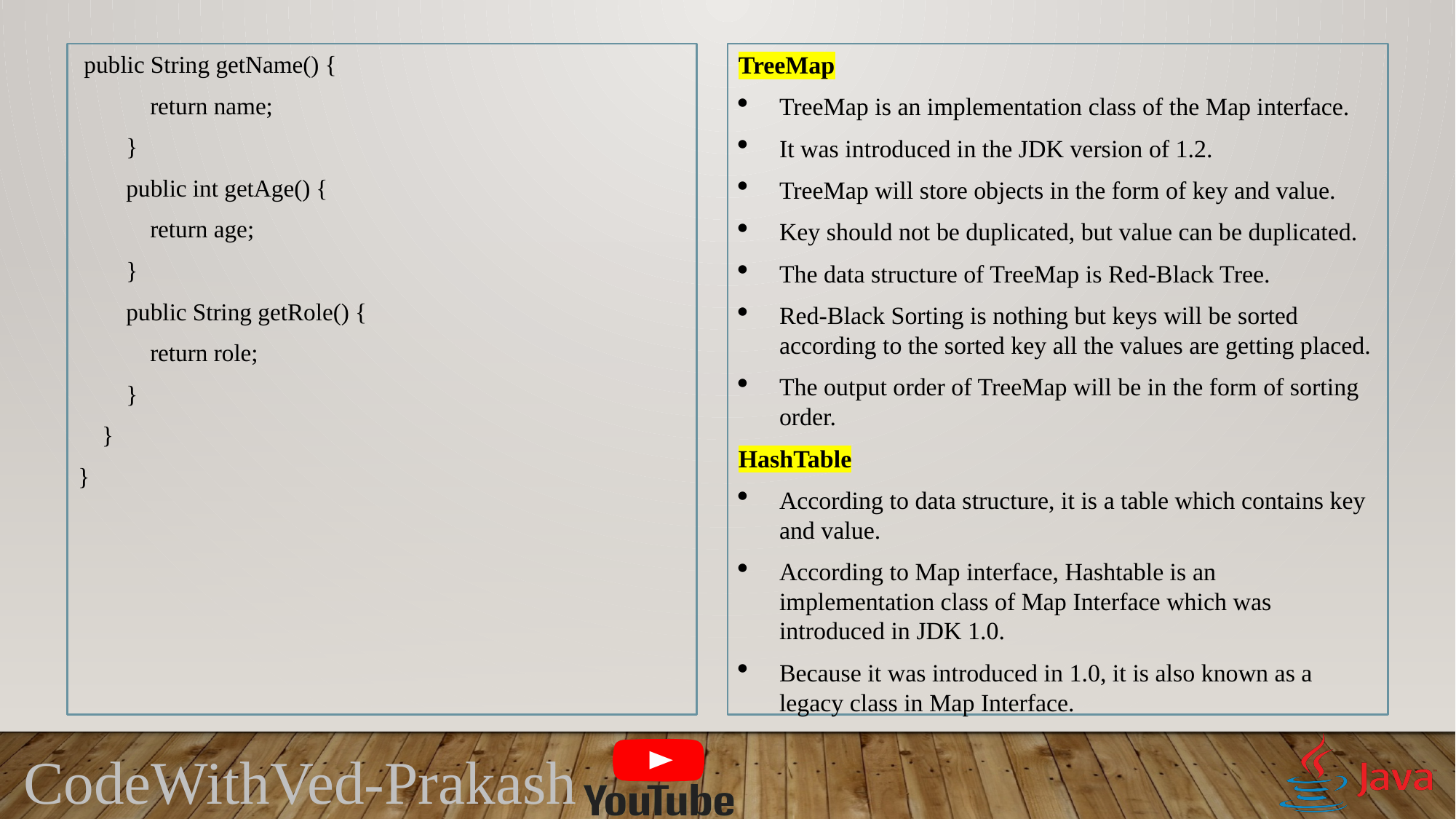

public String getName() {
            return name;
        }
        public int getAge() {
            return age;
        }
        public String getRole() {
            return role;
        }
    }
}

TreeMap
TreeMap is an implementation class of the Map interface.
It was introduced in the JDK version of 1.2.
TreeMap will store objects in the form of key and value.
Key should not be duplicated, but value can be duplicated.
The data structure of TreeMap is Red-Black Tree.
Red-Black Sorting is nothing but keys will be sorted according to the sorted key all the values are getting placed.
The output order of TreeMap will be in the form of sorting order.
HashTable
According to data structure, it is a table which contains key and value.
According to Map interface, Hashtable is an implementation class of Map Interface which was introduced in JDK 1.0.
Because it was introduced in 1.0, it is also known as a legacy class in Map Interface.